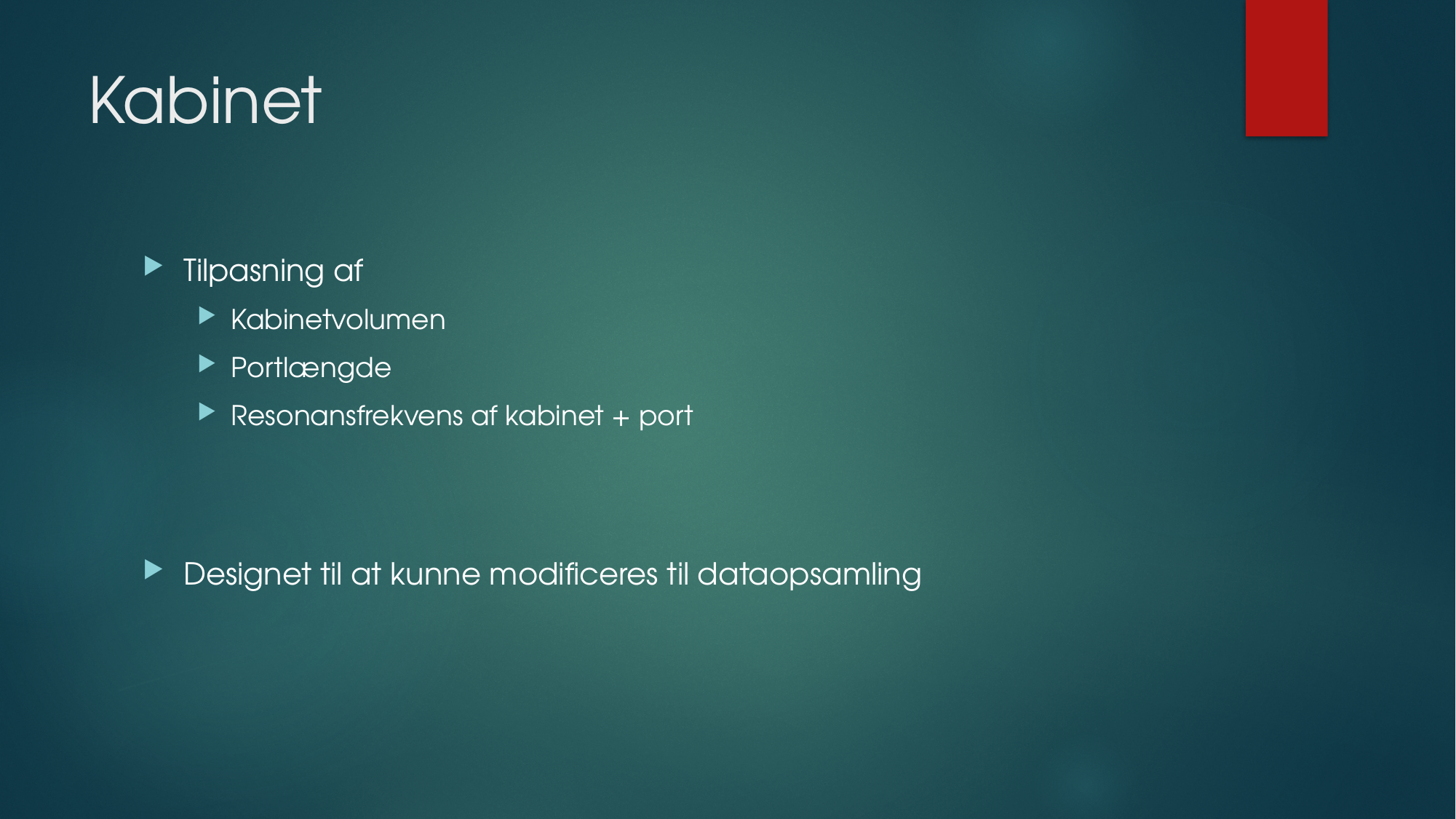

# Kabinet
Tilpasning af
Kabinetvolumen
Portlængde
Resonansfrekvens af kabinet + port

Designet til at kunne modificeres til dataopsamling